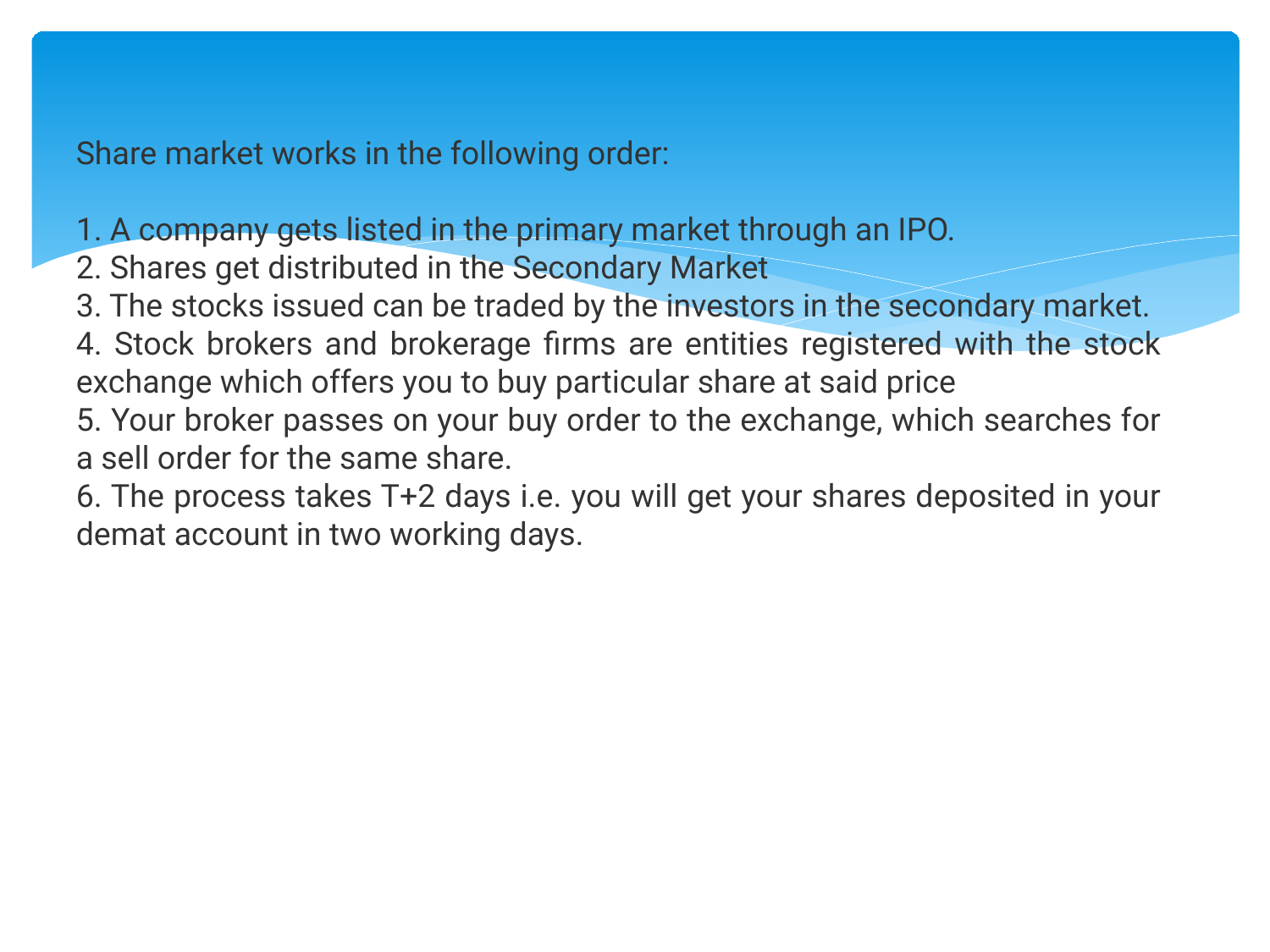

Share market works in the following order:

1. A company gets listed in the primary market through an IPO.
2. Shares get distributed in the Secondary Market
3. The stocks issued can be traded by the investors in the secondary market.
4. Stock brokers and brokerage firms are entities registered with the stock exchange which offers you to buy particular share at said price
5. Your broker passes on your buy order to the exchange, which searches for a sell order for the same share.
6. The process takes T+2 days i.e. you will get your shares deposited in your demat account in two working days.